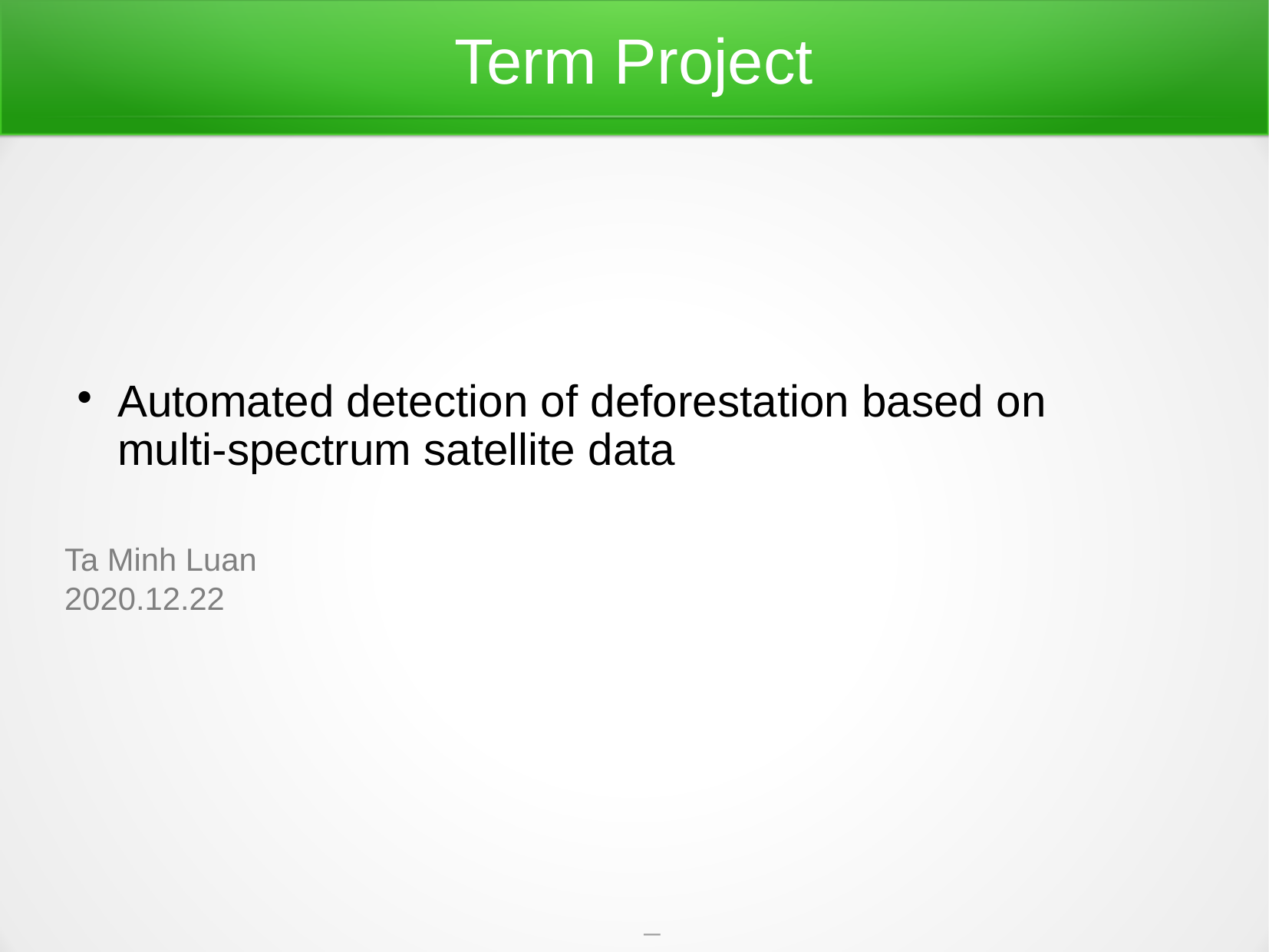

Term Project
# Automated detection of deforestation based on multi-spectrum satellite data

Ta Minh Luan
2020.12.22
_